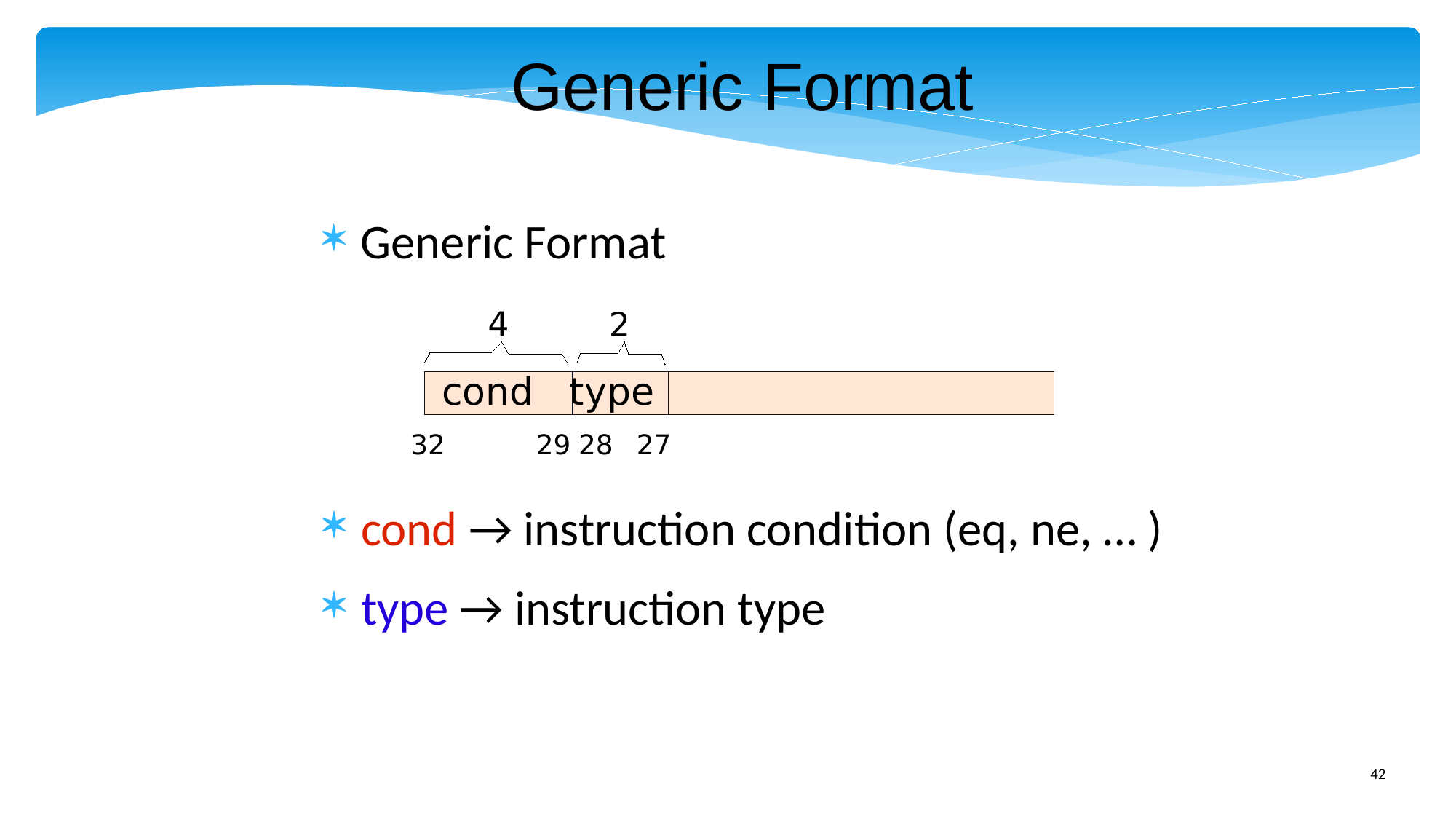

Generic Format
Generic Format

4
2

cond
type

32
29
28
27
cond → instruction condition (eq, ne, … )
type → instruction type